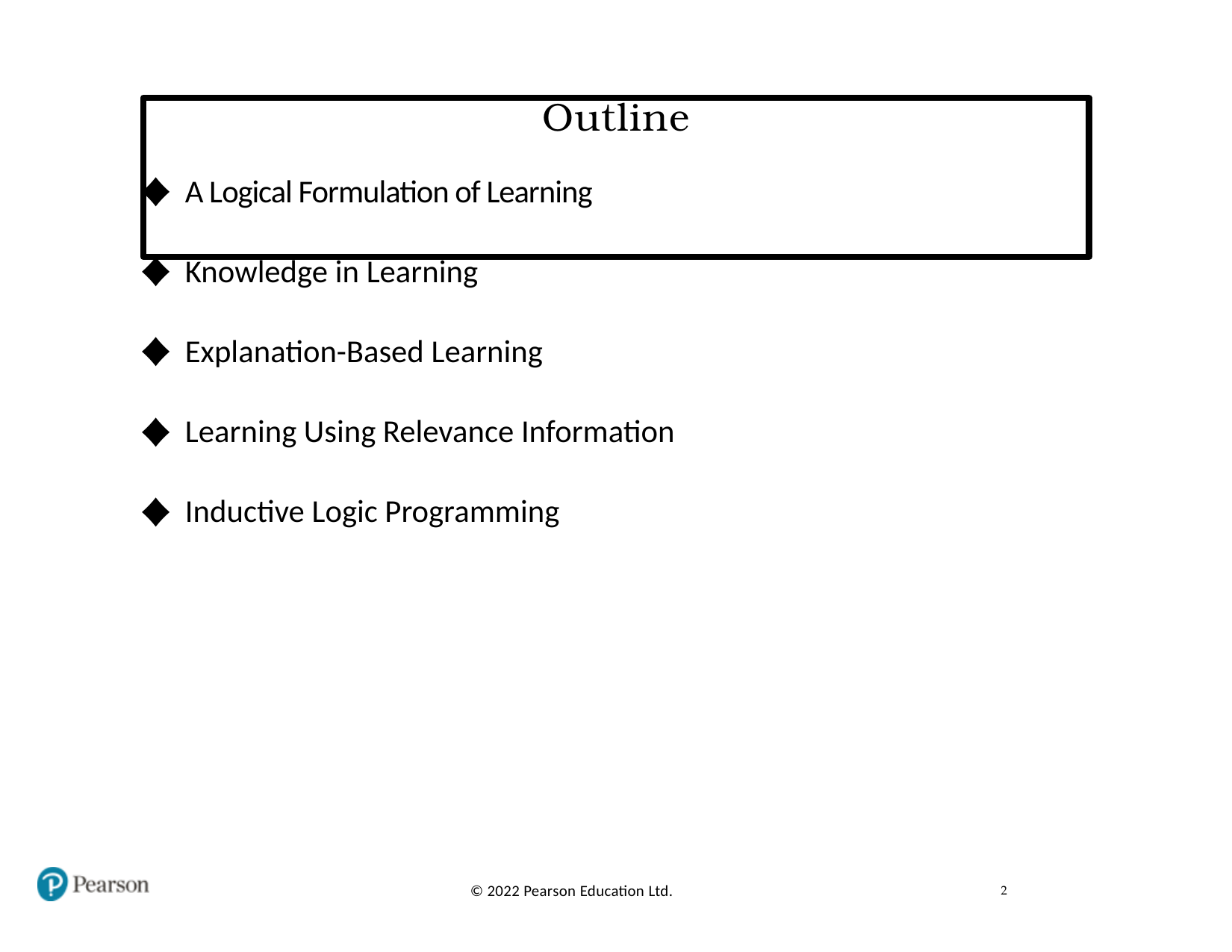

# Outline
A Logical Formulation of Learning

Knowledge in Learning

Explanation-Based Learning

Learning Using Relevance Information

Inductive Logic Programming
2